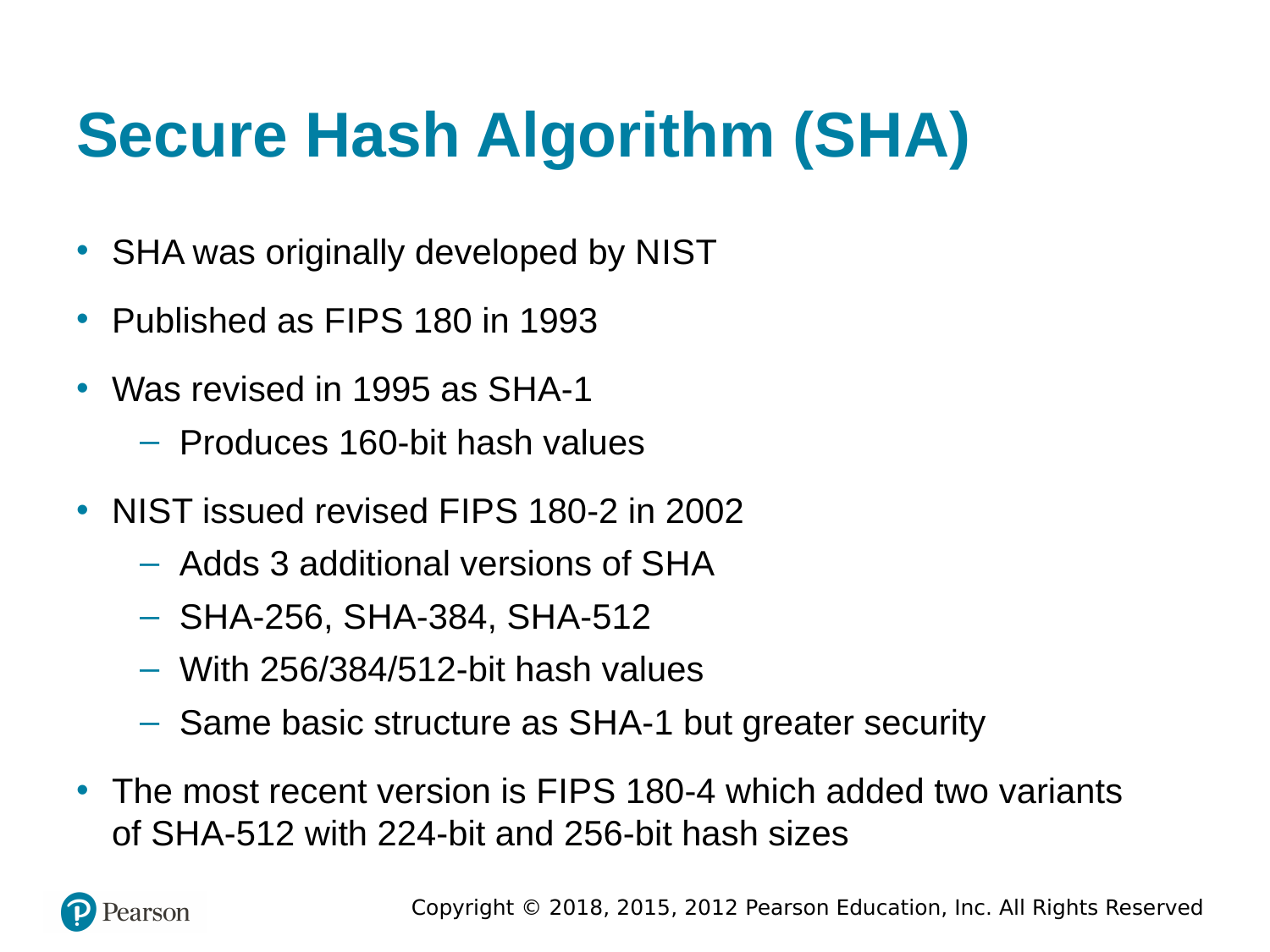

# Secure Hash Algorithm (S H A)
S H A was originally developed by N I S T
Published as F I P S 180 in 1993
Was revised in 1995 as S H A-1
Produces 160-bit hash values
N I S T issued revised F I P S 180-2 in 2002
Adds 3 additional versions of S H A
S H A-256, S H A-384, S H A-512
With 256/384/512-bit hash values
Same basic structure as S H A-1 but greater security
The most recent version is F I P S 180-4 which added two variants of S H A-512 with 224-bit and 256-bit hash sizes